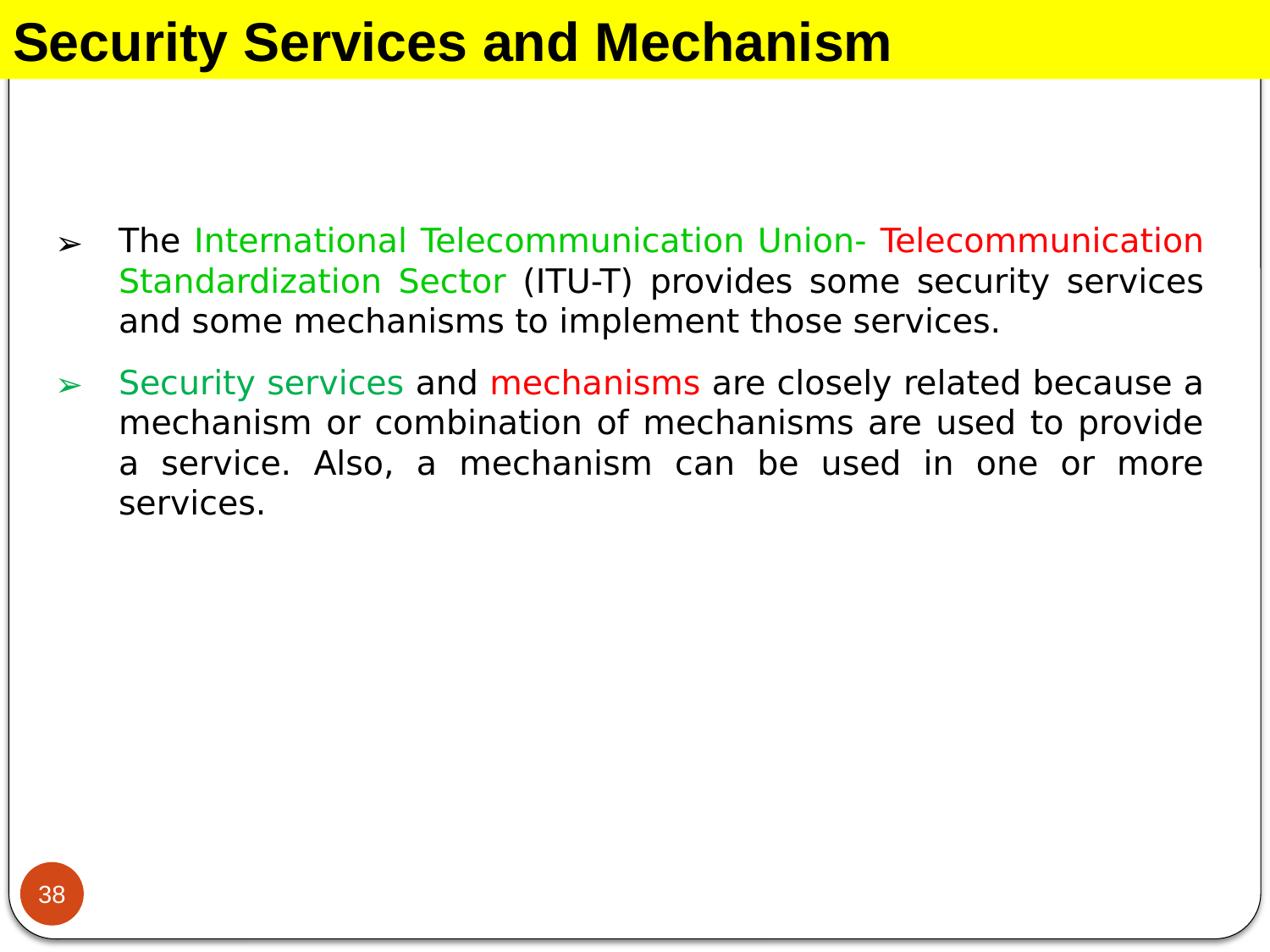

Security Services and Mechanism
The International Telecommunication Union- Telecommunication Standardization Sector (ITU-T) provides some security services and some mechanisms to implement those services.
Security services and mechanisms are closely related because a mechanism or combination of mechanisms are used to provide a service. Also, a mechanism can be used in one or more services.
38